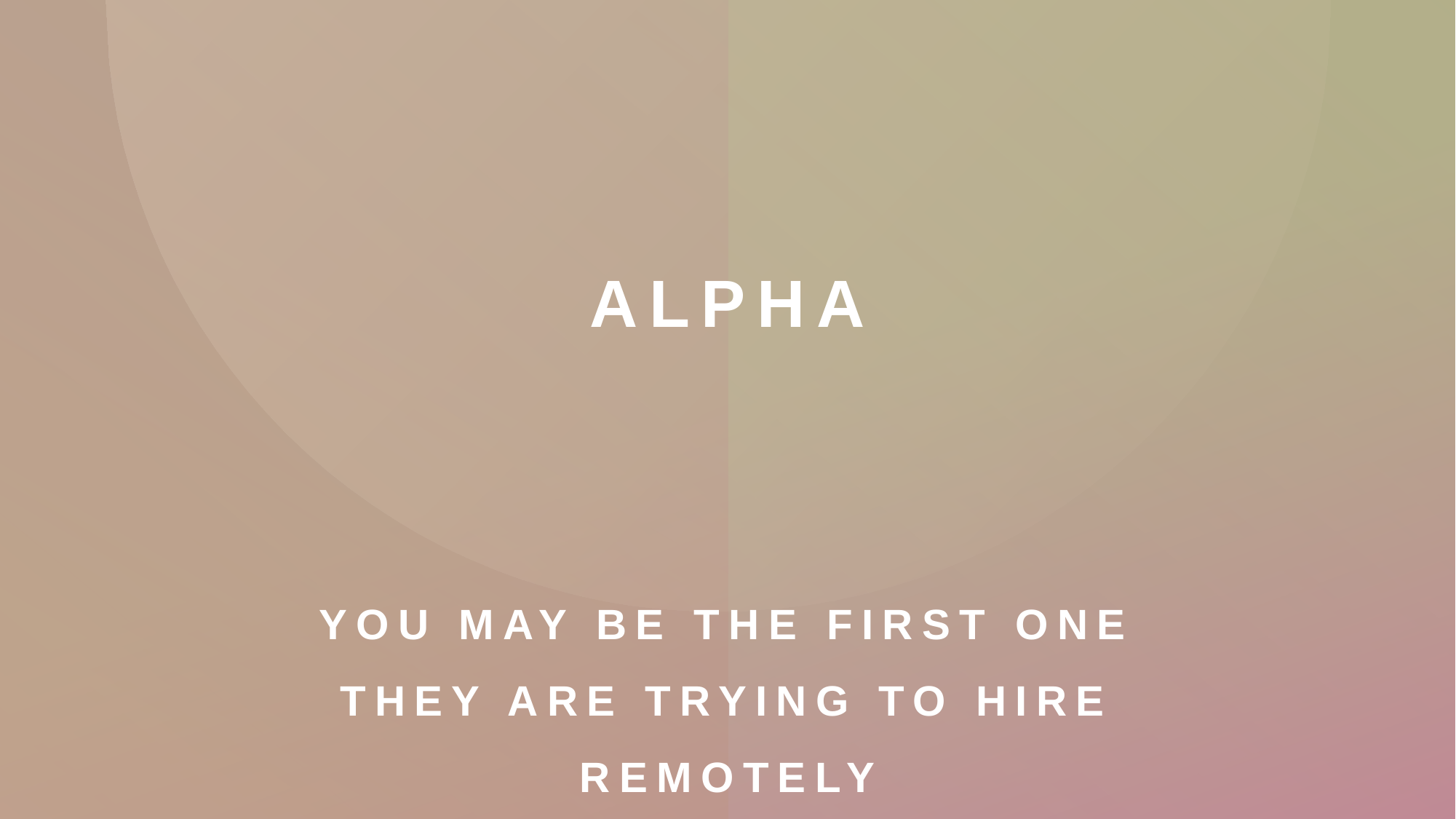

# Alpha
You may be the first one they are trying to hire remotely